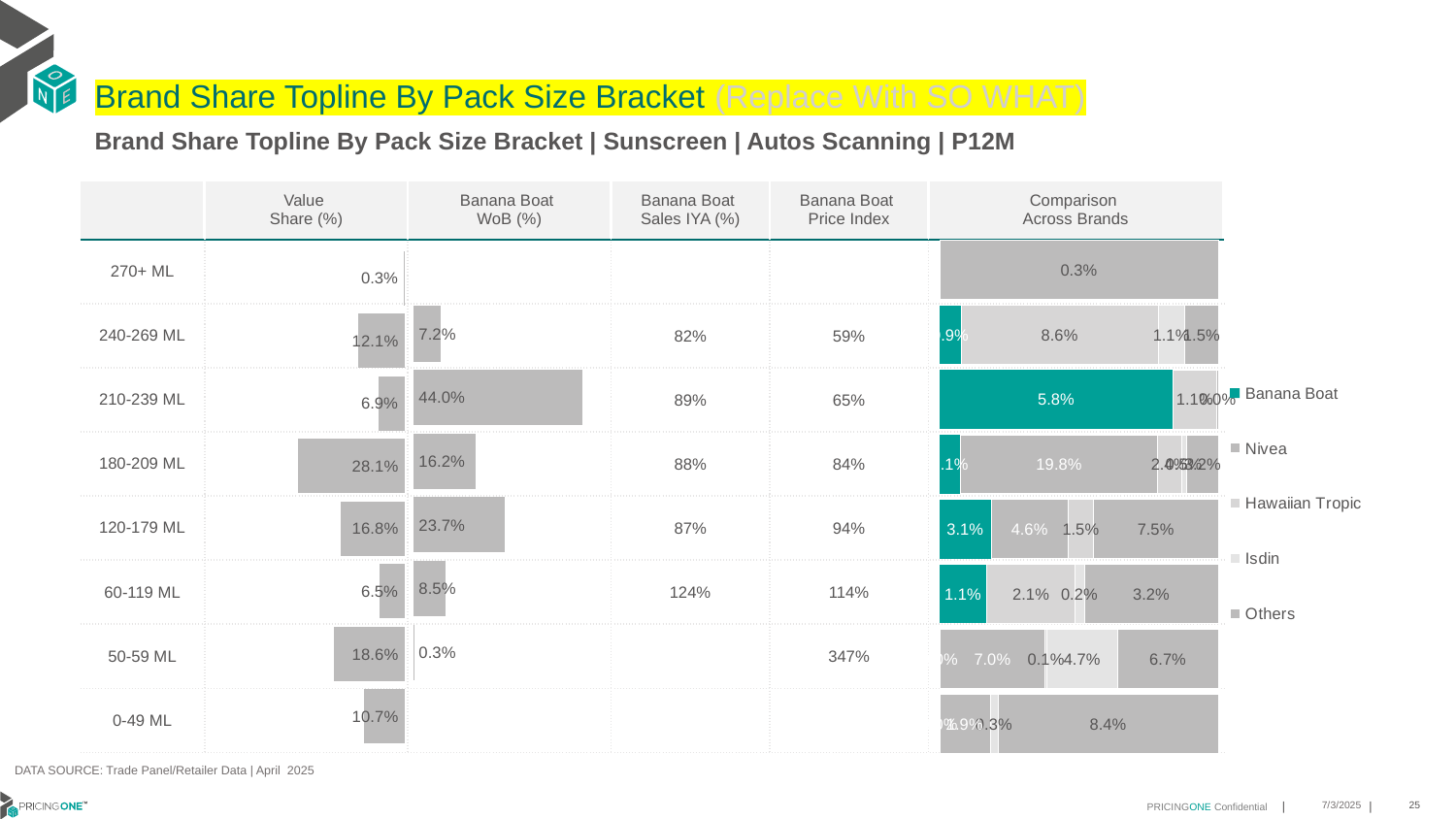

# Brand Share Topline By Pack Size Bracket (Replace With SO WHAT)
Brand Share Topline By Pack Size Bracket | Sunscreen | Autos Scanning | P12M
|  | Value Share (%) | Banana Boat WoB (%) | Banana Boat Sales IYA (%) | Banana Boat Price Index | Comparison Across Brands |
| --- | --- | --- | --- | --- | --- |
| 270+ ML |  |  |  |  |  |
| 240-269 ML |  |  | 82% | 59% |  |
| 210-239 ML |  |  | 89% | 65% |  |
| 180-209 ML |  |  | 88% | 84% |  |
| 120-179 ML |  |  | 87% | 94% |  |
| 60-119 ML |  |  | 124% | 114% |  |
| 50-59 ML |  |  |  | 347% |  |
| 0-49 ML |  |  |  |  |  |

### Chart

| Category | Banana Boat | Nivea | Hawaiian Tropic | Isdin | Others |
|---|---|---|---|---|---|
| 270+ ML | None | None | None | None | 0.003488328144175419 |
| 240-269 ML | 0.0094357163802176 | None | 0.08564558952784689 | 0.011477450004542769 | 0.01458374569558639 |
| 210-239 ML | 0.05766459814853258 | None | 0.010844622730027793 | None | 0.00038891756487235236 |
| 180-209 ML | 0.021268731677116025 | 0.1982740110914645 | 0.023738941310914453 | 0.0053297535125402555 | 0.031976534028164603 |
| 120-179 ML | 0.0310911412014898 | 0.046327579537551025 | 0.015179583520854254 | None | 0.07497260452962606 |
| 60-119 ML | 0.011097541790241767 | None | 0.02071809374898829 | 0.0020979809672080417 | 0.031520271264673355 |
| 50-59 ML | 0.00043139213186939784 | 0.07011902381361956 | 0.001158355921179251 | 0.04708947170929409 | 0.06744613027316479 |
| 0-49 ML | 3.1905059038703734e-09 | 0.019282575389433915 | None | 0.003004443256770823 | 0.08434686793752803 |

### Chart

| Category | Value Share |
|---|---|
|  | 0.0034883281441754187 |

### Chart

| Category | Brand WoB % |
|---|---|
|  | None |
DATA SOURCE: Trade Panel/Retailer Data | April  2025

7/3/2025
25